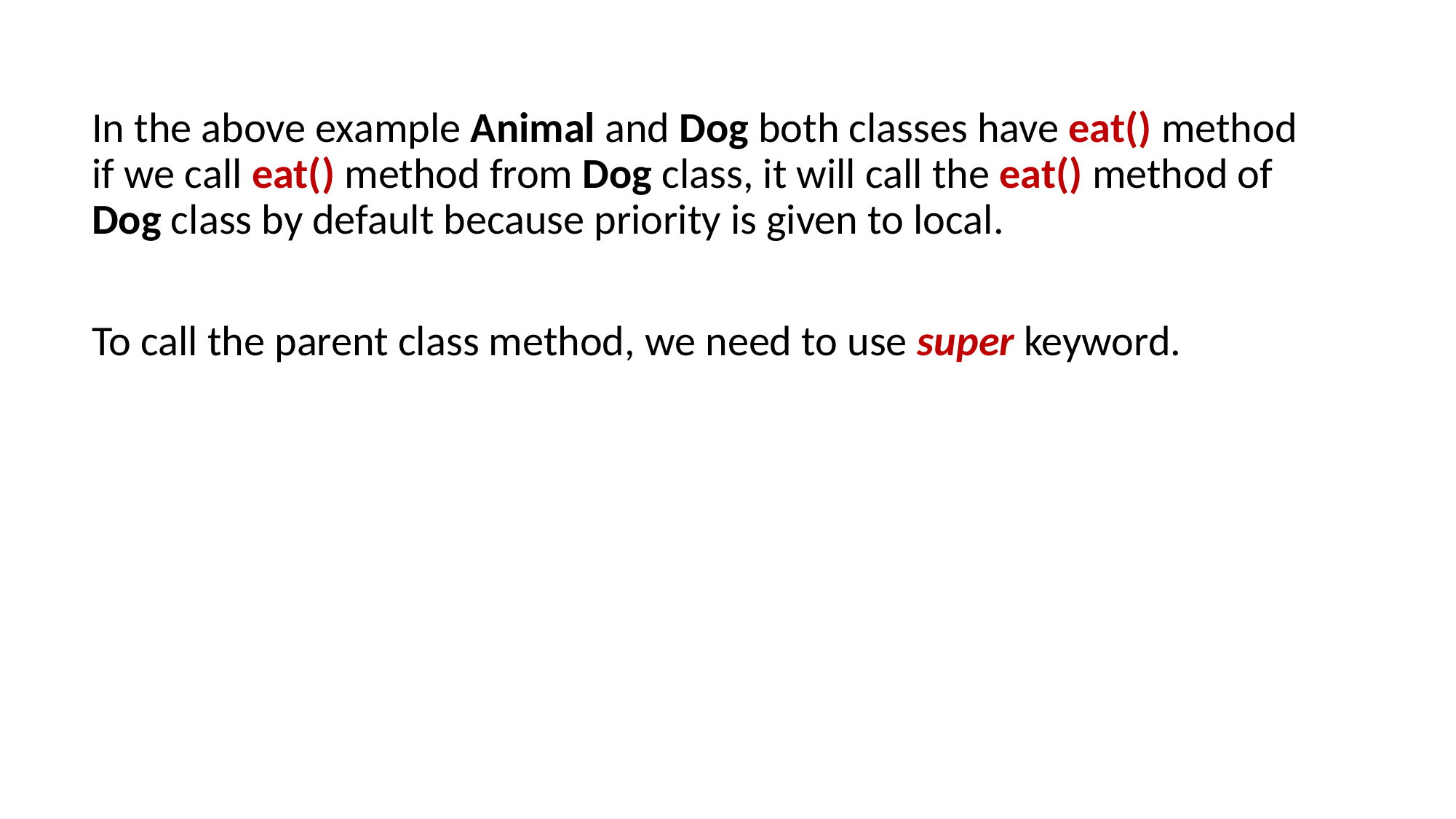

In the above example Animal and Dog both classes have eat() method if we call eat() method from Dog class, it will call the eat() method of Dog class by default because priority is given to local.

To call the parent class method, we need to use super keyword.